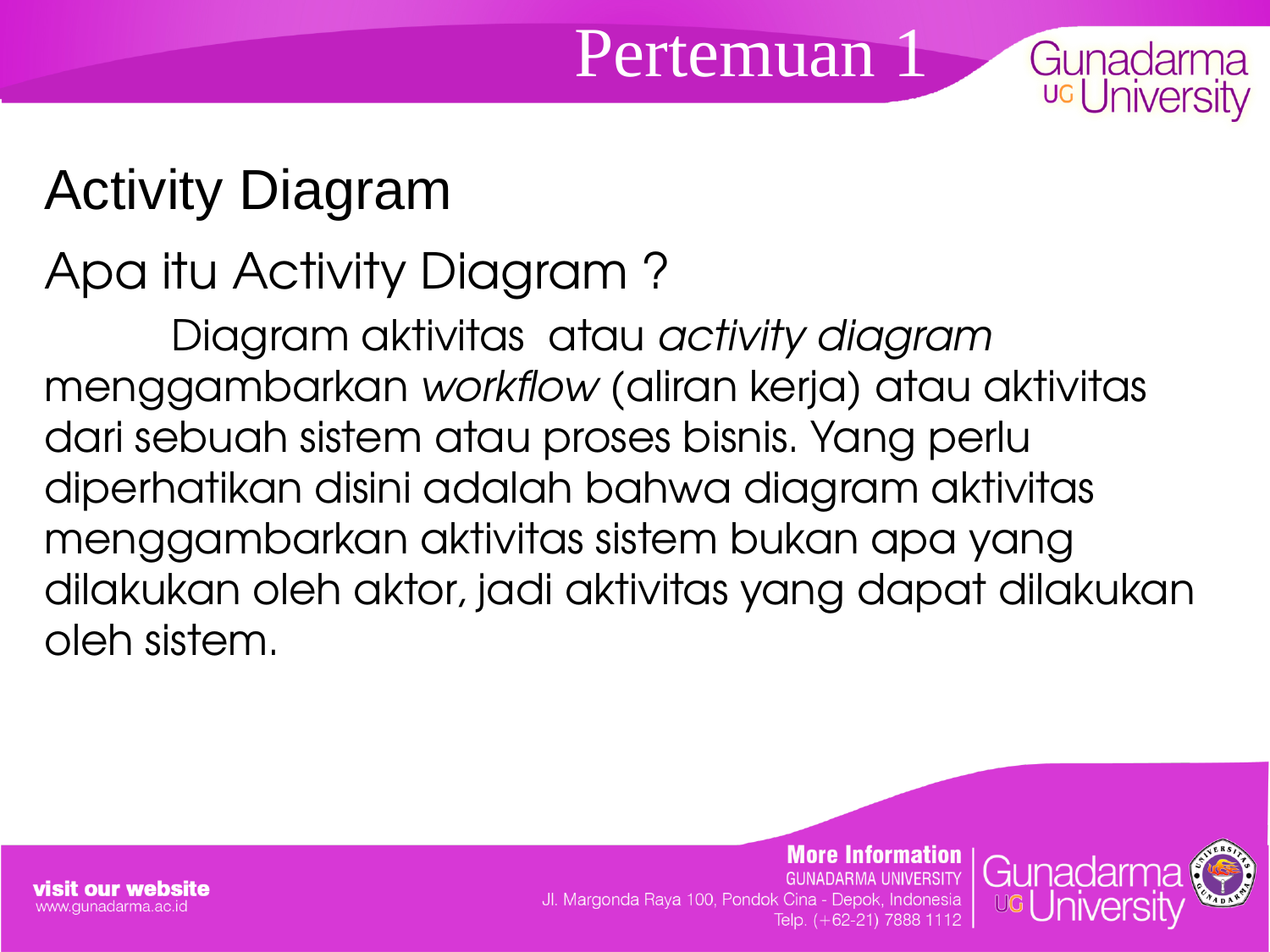

# Pertemuan 1
Activity Diagram
Apa itu Activity Diagram ?
	Diagram aktivitas  atau activity diagram  menggambarkan workflow (aliran kerja) atau aktivitas dari sebuah sistem atau proses bisnis. Yang perlu diperhatikan disini adalah bahwa diagram aktivitas menggambarkan aktivitas sistem bukan apa yang dilakukan oleh aktor, jadi aktivitas yang dapat dilakukan oleh sistem.